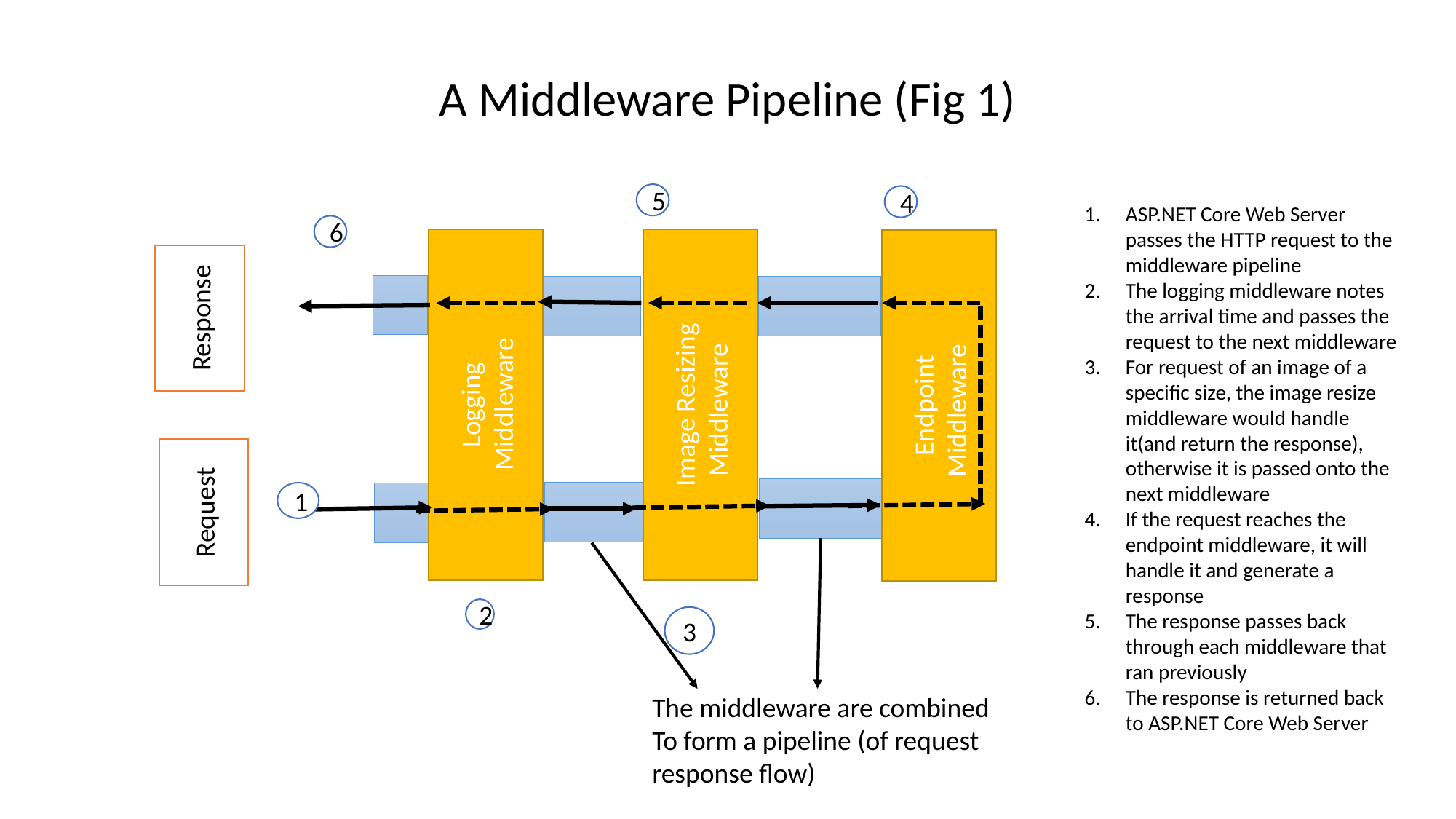

# A Middleware Pipeline (Fig 1)
5
4
ASP.NET Core Web Server passes the HTTP request to the middleware pipeline
The logging middleware notes the arrival time and passes the request to the next middleware
For request of an image of a specific size, the image resize middleware would handle it(and return the response), otherwise it is passed onto the next middleware
If the request reaches the endpoint middleware, it will handle it and generate a response
The response passes back through each middleware that ran previously
The response is returned back to ASP.NET Core Web Server

6
Response

Image Resizing
      Middleware
Logging
       Middleware
Endpoint
      Middleware
Request

1

2
3
The middleware are combined
To form a pipeline (of request response flow)